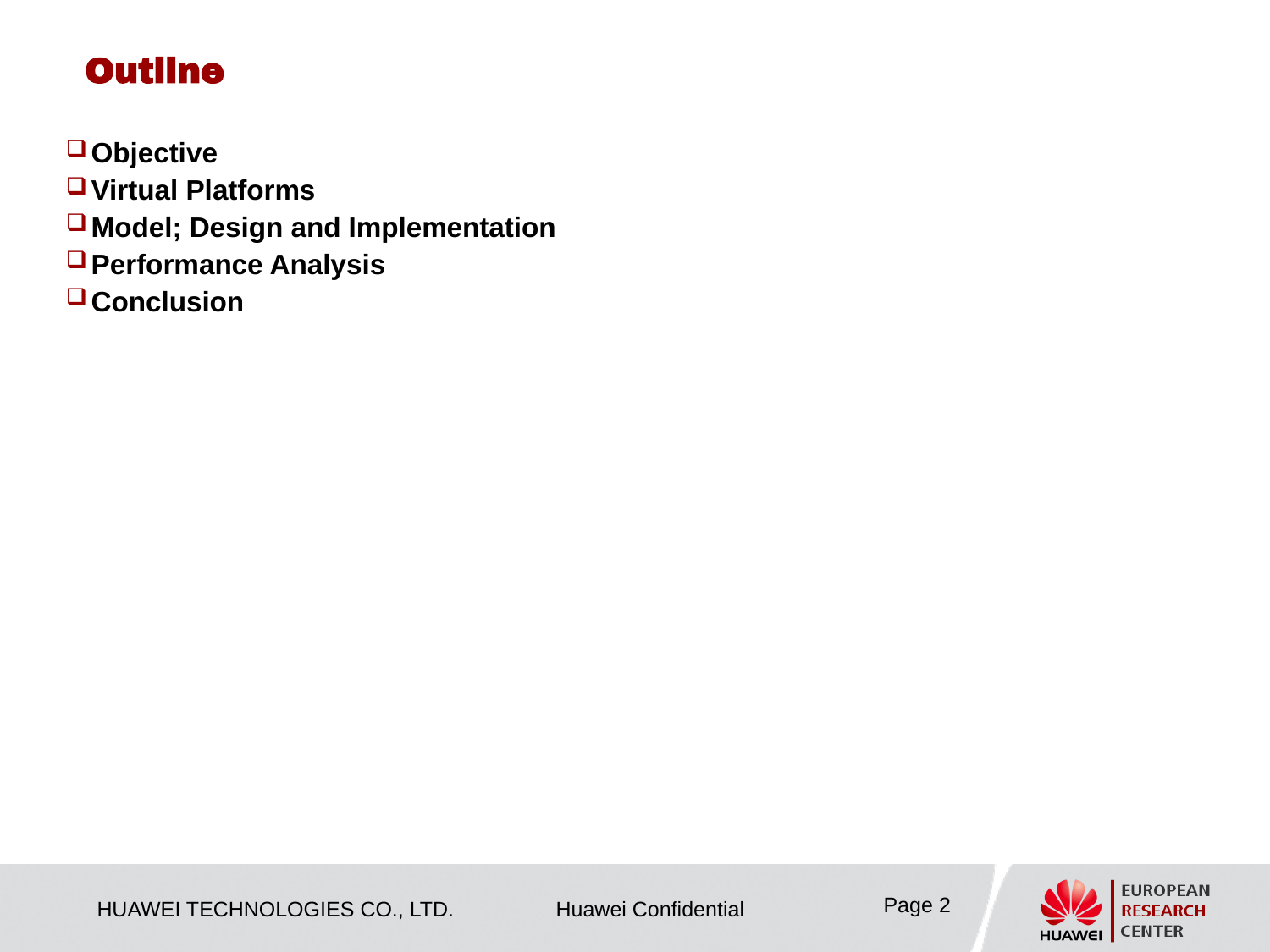

# Outline
Objective
Virtual Platforms
Model; Design and Implementation
Performance Analysis
Conclusion